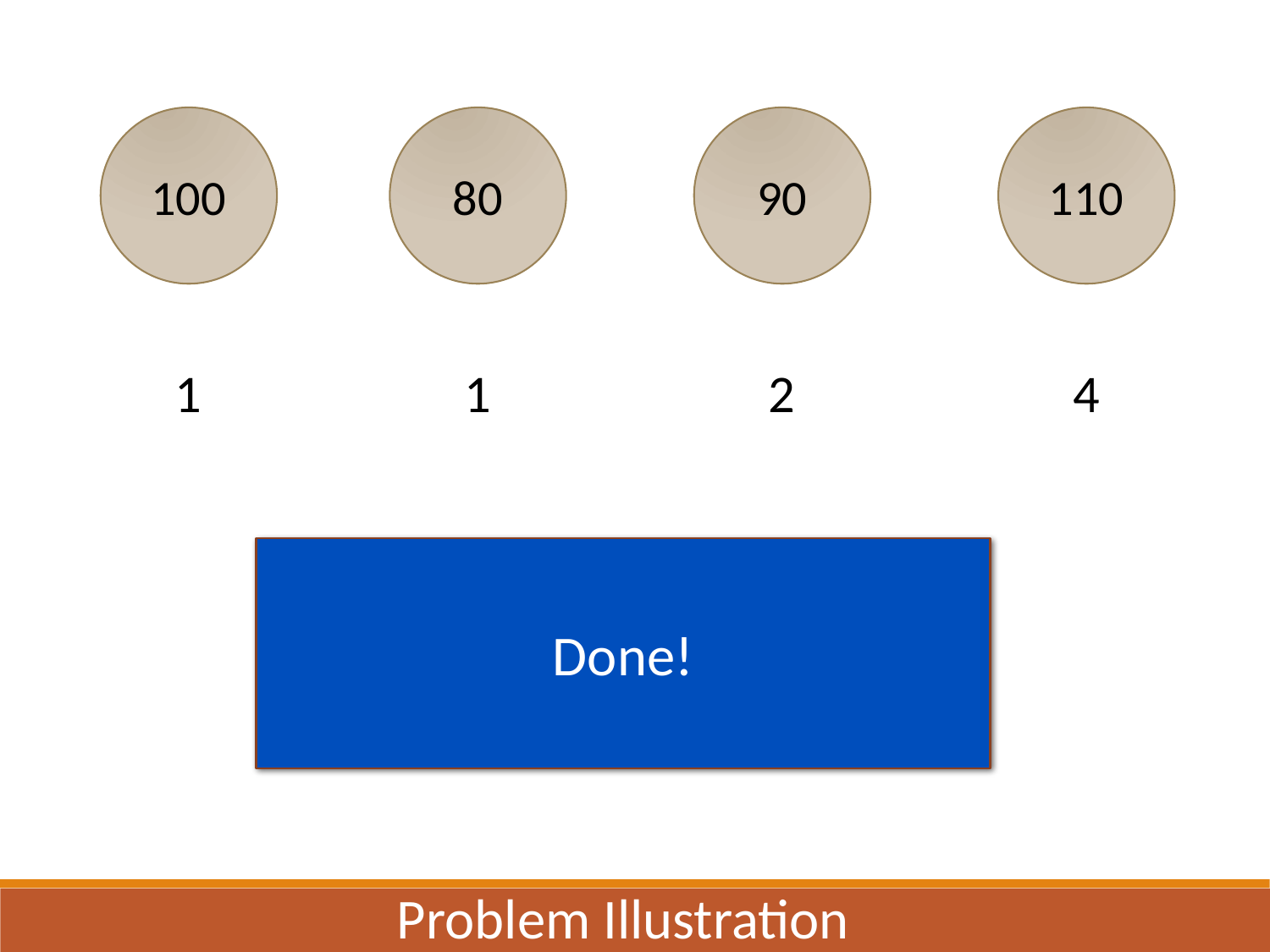

100
80
90
110
1
1
2
4
Done!
Problem Illustration